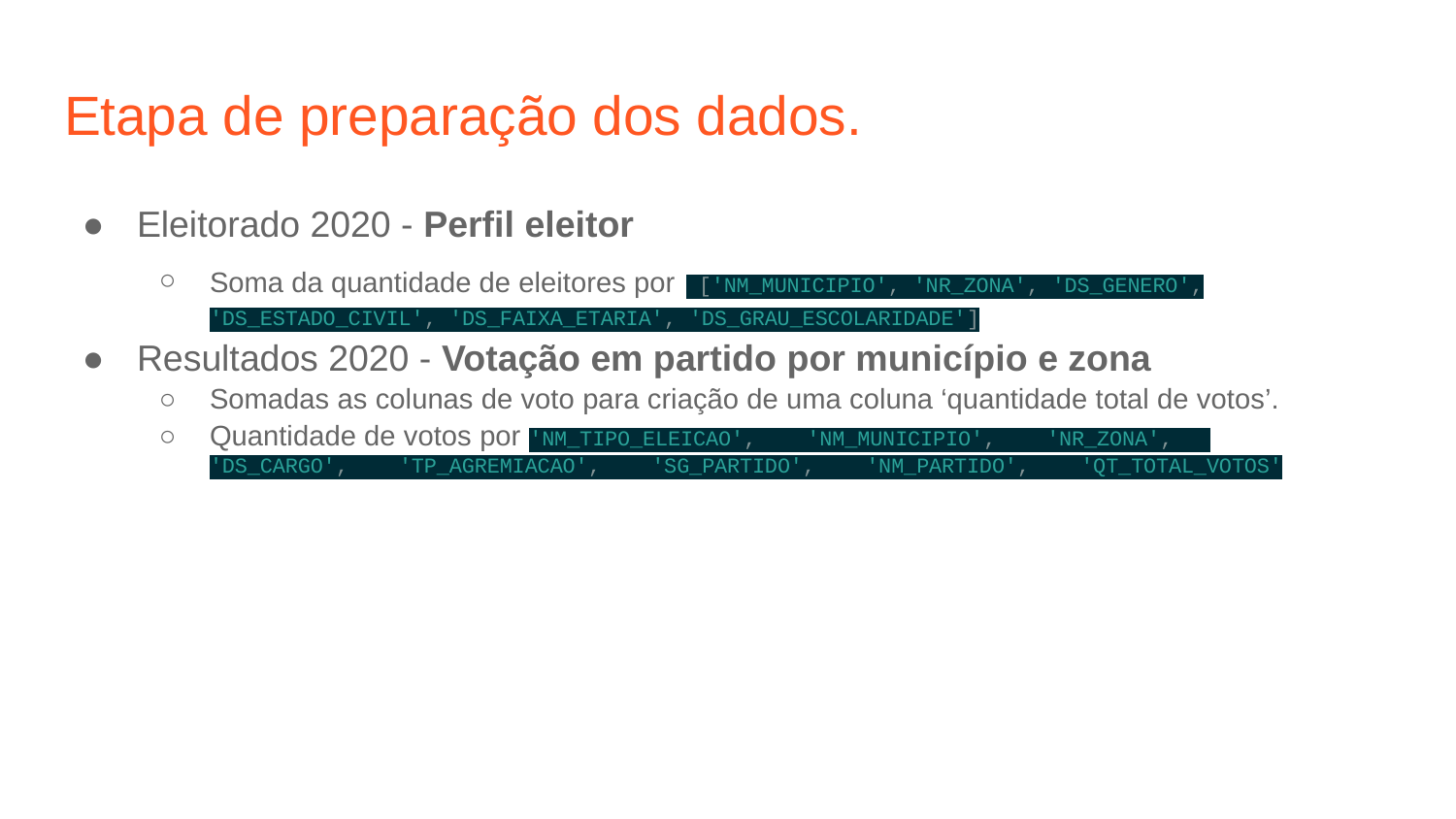

# Etapa de preparação dos dados.
Eleitorado 2020 - Perfil eleitor
Soma da quantidade de eleitores por  ['NM_MUNICIPIO', 'NR_ZONA', 'DS_GENERO', 'DS_ESTADO_CIVIL', 'DS_FAIXA_ETARIA', 'DS_GRAU_ESCOLARIDADE']
Resultados 2020 - Votação em partido por município e zona
Somadas as colunas de voto para criação de uma coluna ‘quantidade total de votos’.
Quantidade de votos por 'NM_TIPO_ELEICAO',    'NM_MUNICIPIO',    'NR_ZONA',    'DS_CARGO',    'TP_AGREMIACAO',    'SG_PARTIDO',    'NM_PARTIDO',    'QT_TOTAL_VOTOS'